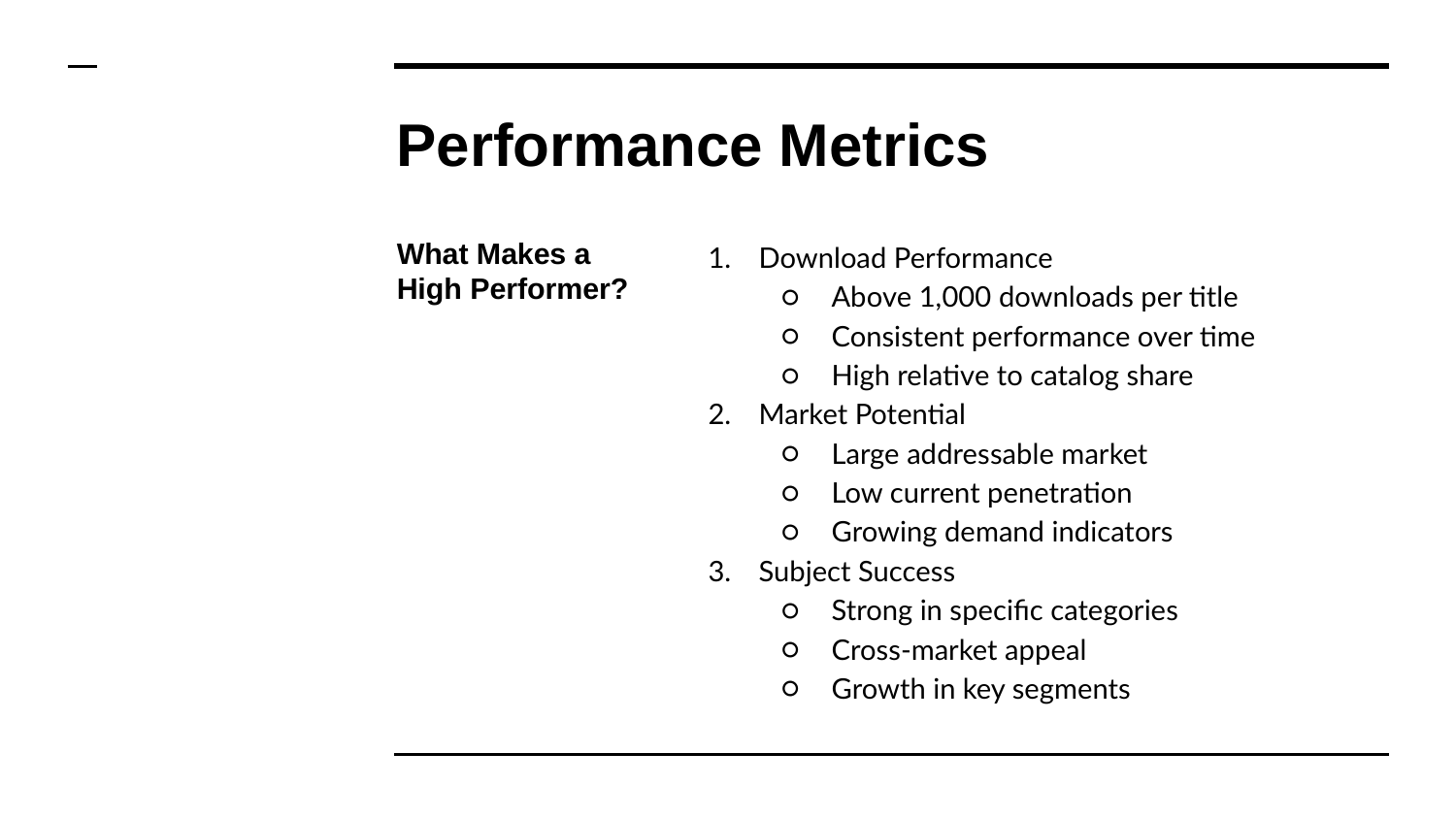

# Performance Metrics
What Makes a
High Performer?
Download Performance
Above 1,000 downloads per title
Consistent performance over time
High relative to catalog share
Market Potential
Large addressable market
Low current penetration
Growing demand indicators
Subject Success
Strong in specific categories
Cross-market appeal
Growth in key segments